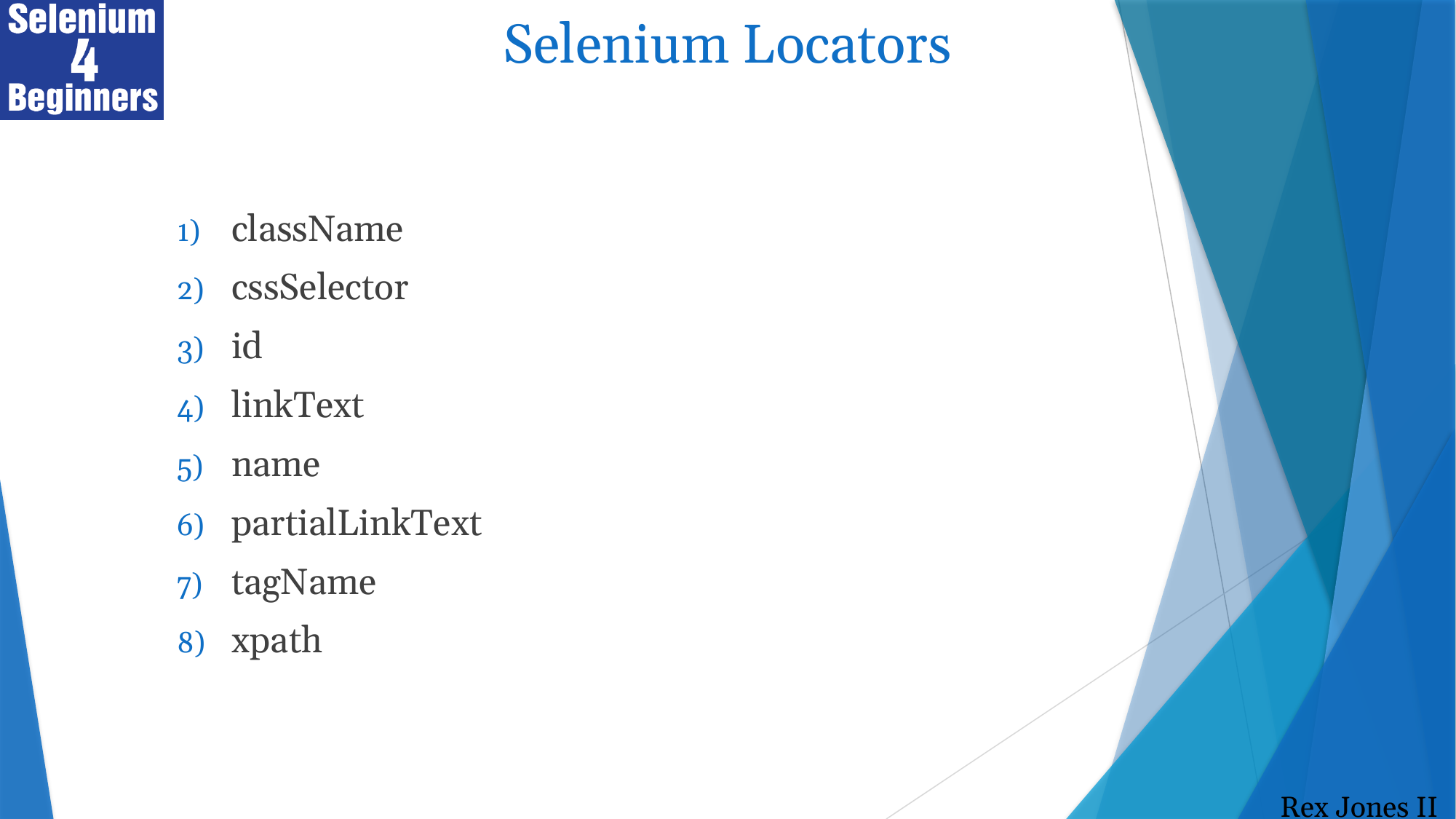

# Selenium Locators
className
cssSelector
id
linkText
name
partialLinkText
tagName
xpath